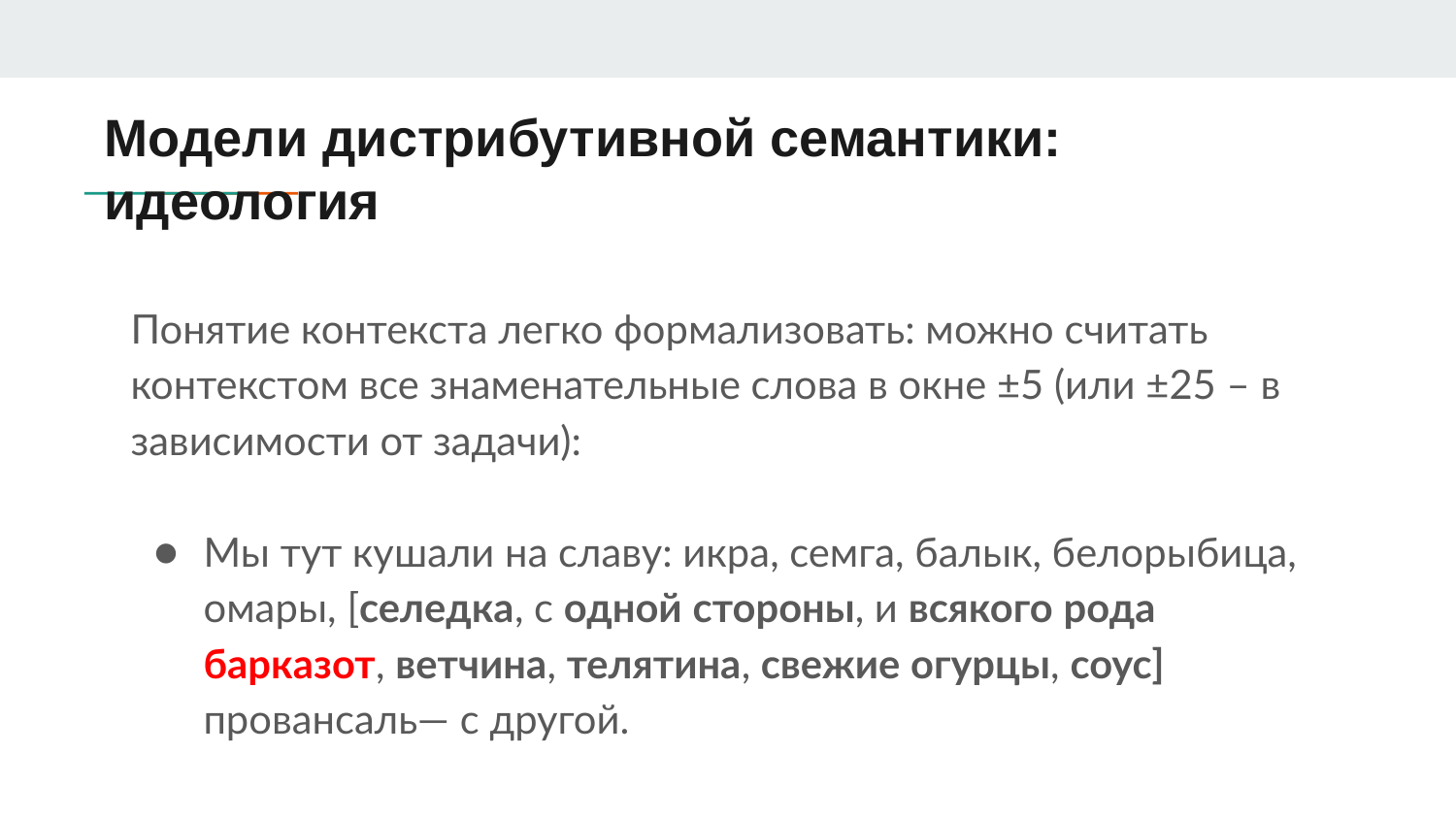

# Модели дистрибутивной семантики: идеология
Понятие контекста легко формализовать: можно считать контекстом все знаменательные слова в окне ±5 (или ±25 – в зависимости от задачи):

Мы тут кушали на славу: икра, семга, балык, белорыбица, омары, [селедка, с одной стороны, и всякого рода барказот, ветчина, телятина, свежие огурцы, соус] провансаль― с другой.